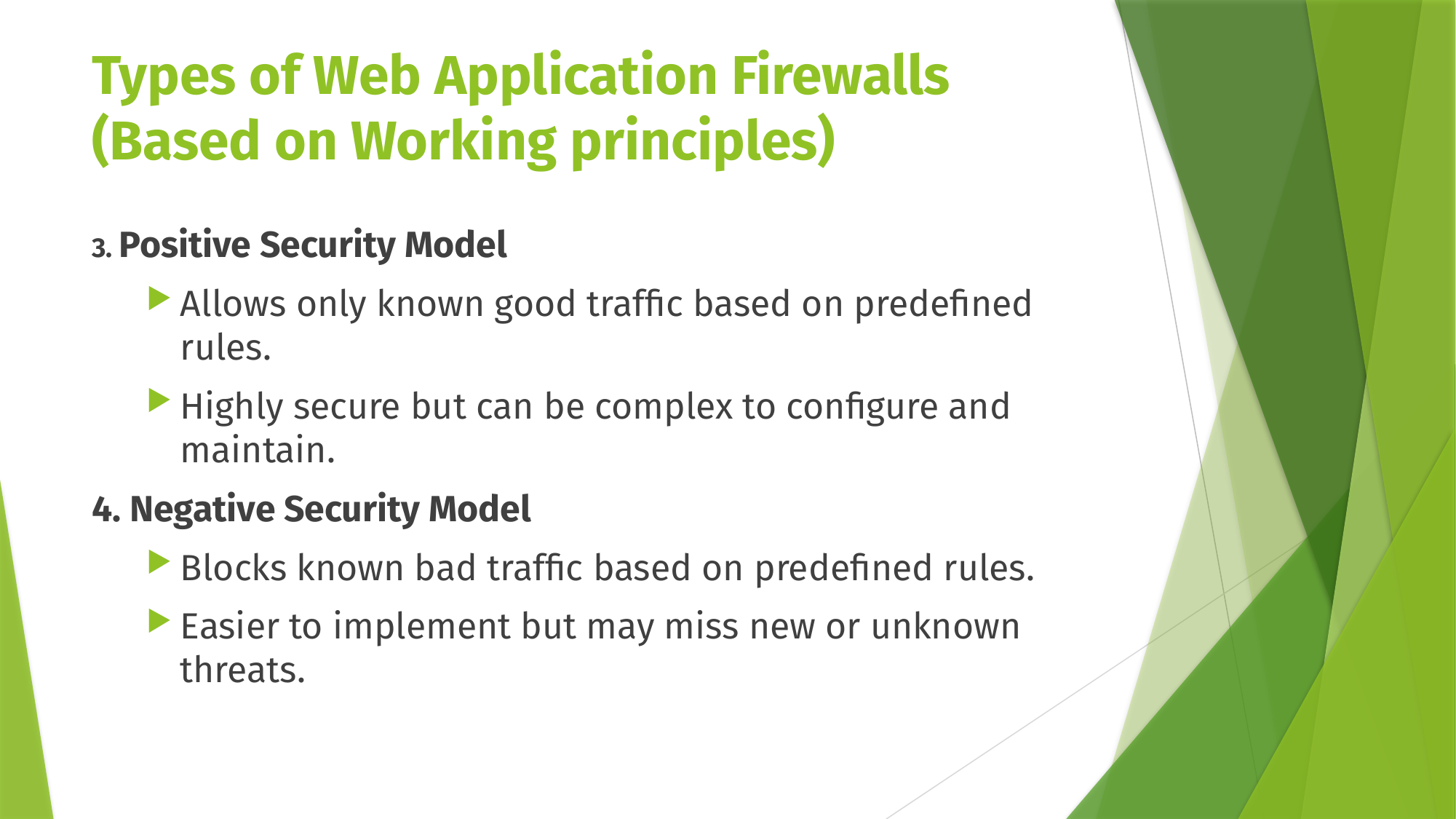

# Types of Web Application Firewalls (Based on Working principles)
3. Positive Security Model
Allows only known good traffic based on predefined rules.
Highly secure but can be complex to configure and maintain.
4. Negative Security Model
Blocks known bad traffic based on predefined rules.
Easier to implement but may miss new or unknown threats.